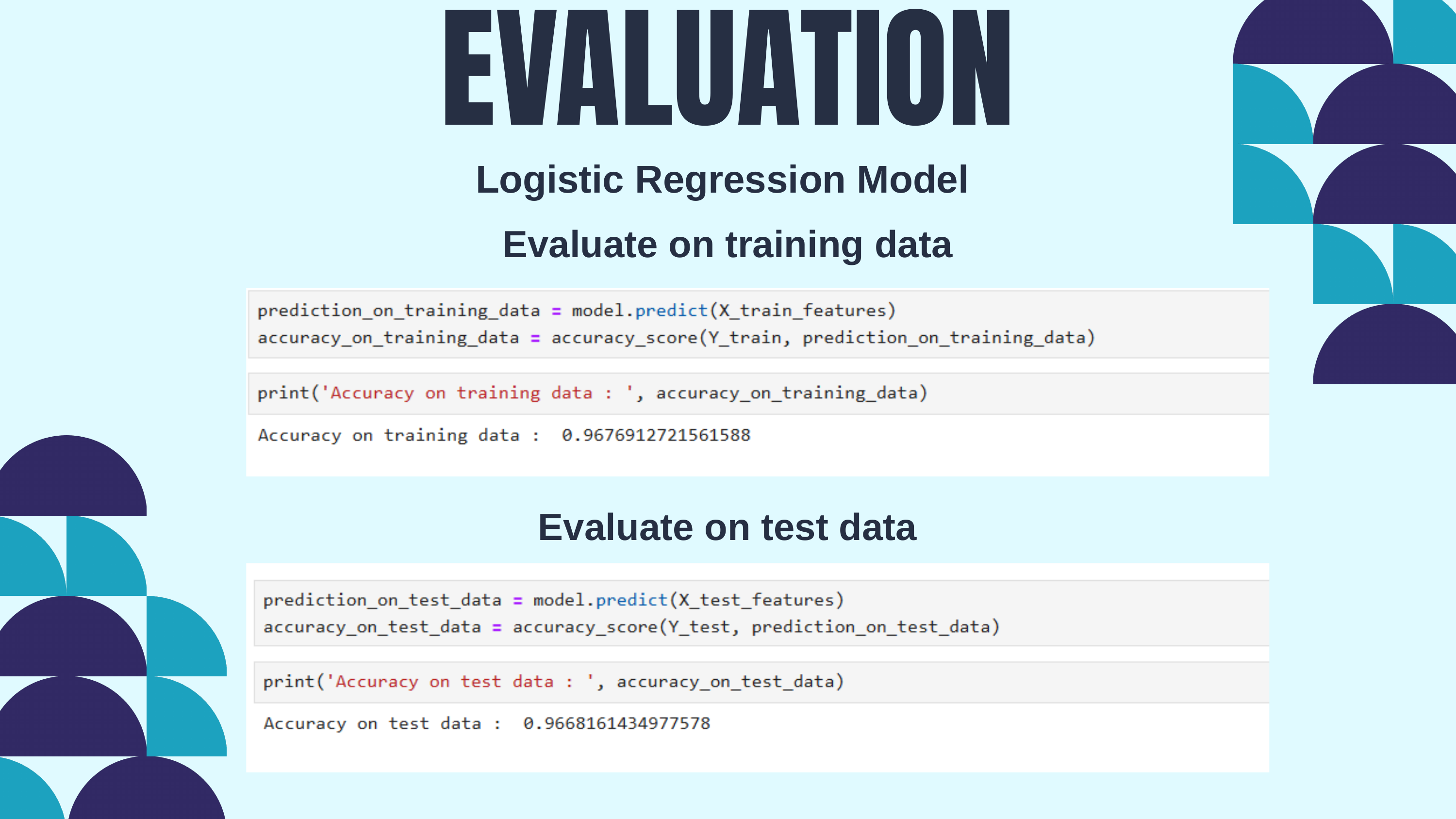

EVALUATION

Logistic Regression Model
Evaluate on training data

Evaluate on test data